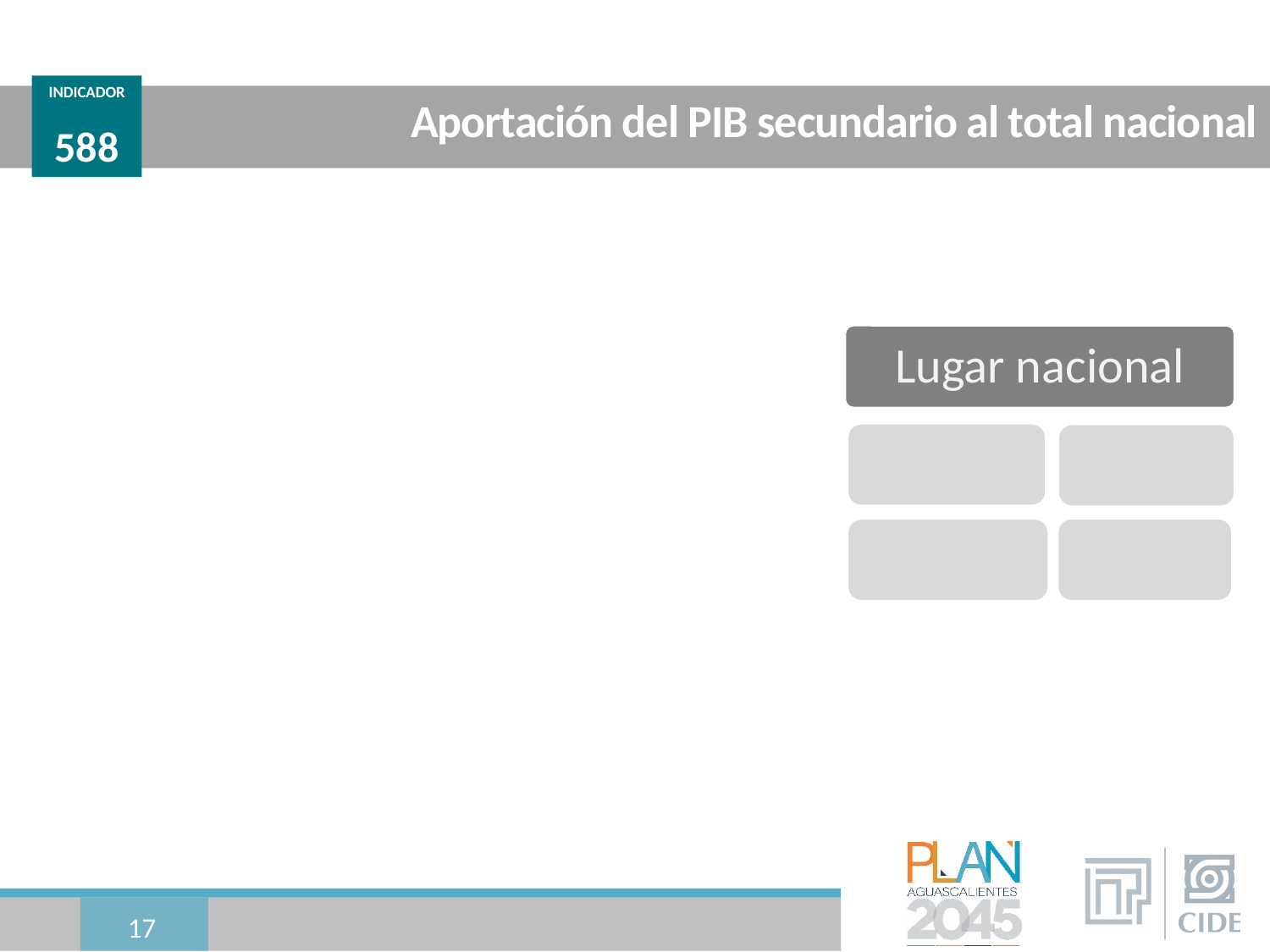

INDICADOR

588
# Aportación del PIB secundario al total nacional

17